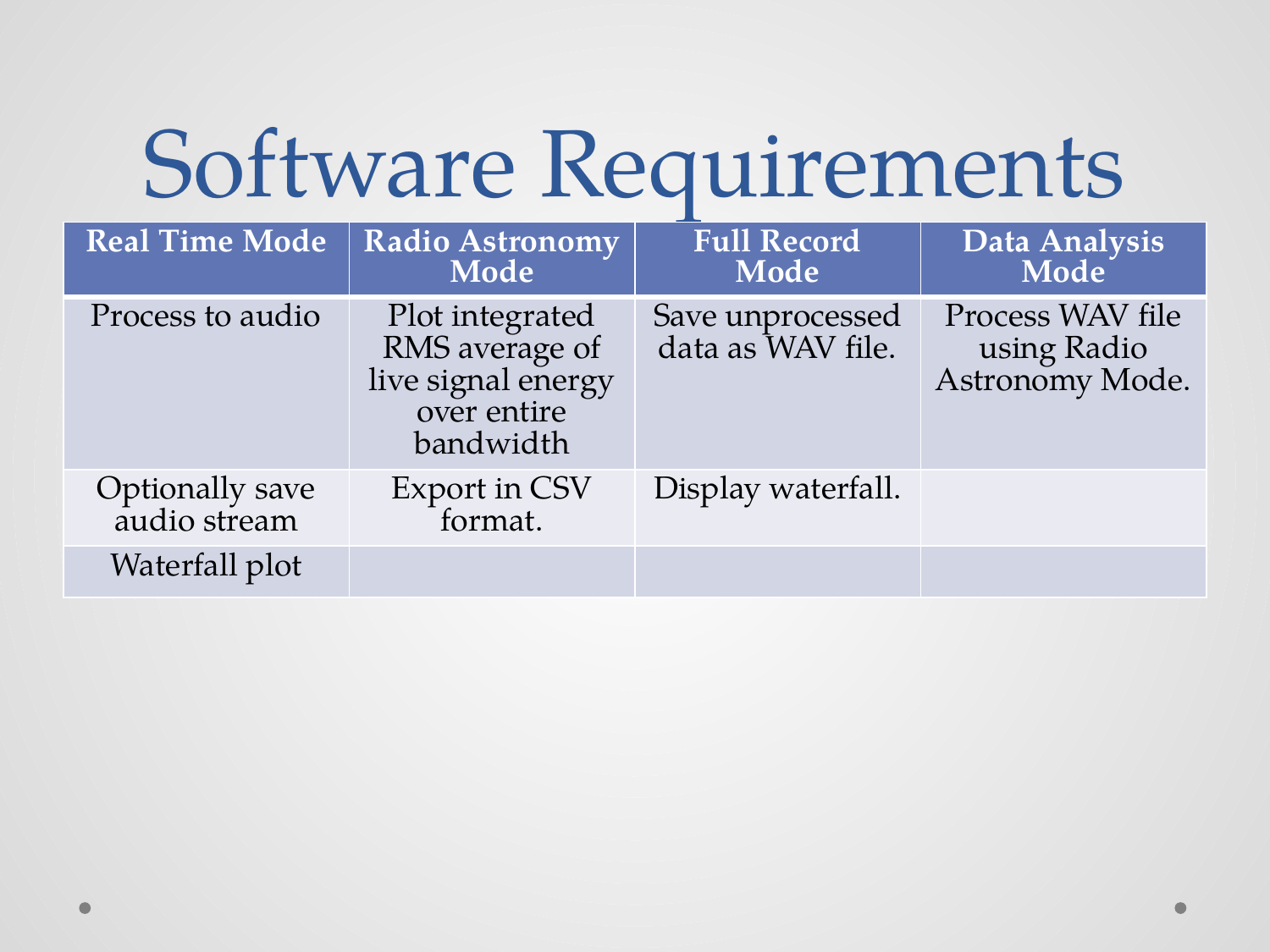

# Software Requirements
| Real Time Mode | Radio Astronomy Mode | Full Record Mode | Data Analysis Mode |
| --- | --- | --- | --- |
| Process to audio | Plot integrated RMS average of live signal energy over entire bandwidth | Save unprocessed data as WAV file. | Process WAV file using Radio Astronomy Mode. |
| Optionally save audio stream | Export in CSV format. | Display waterfall. |  |
| Waterfall plot |  |  |  |